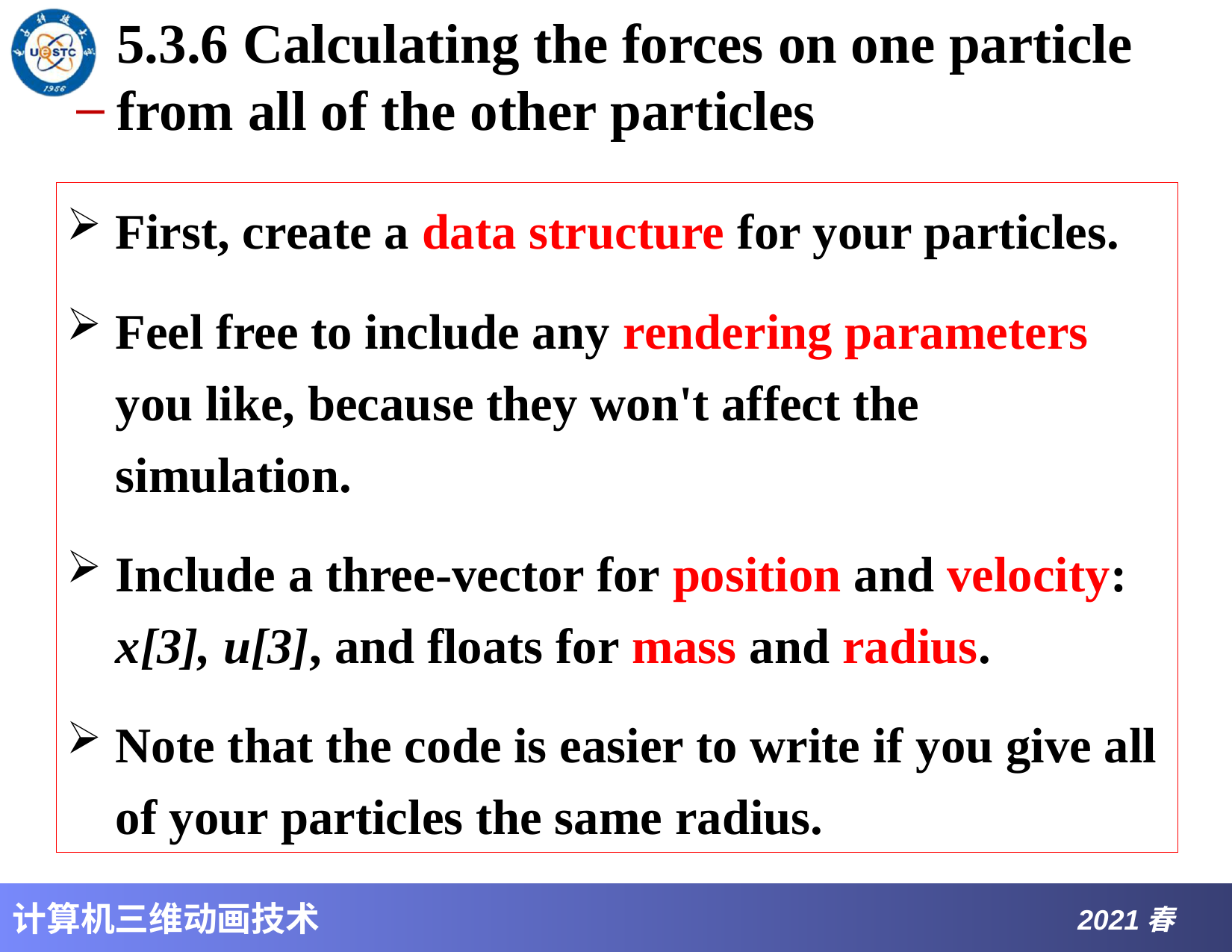

# 5.3.6 Calculating the forces on one particle from all of the other particles
First, create a data structure for your particles.
Feel free to include any rendering parameters you like, because they won't affect the simulation.
Include a three-vector for position and velocity: x[3], u[3], and floats for mass and radius.
Note that the code is easier to write if you give all of your particles the same radius.